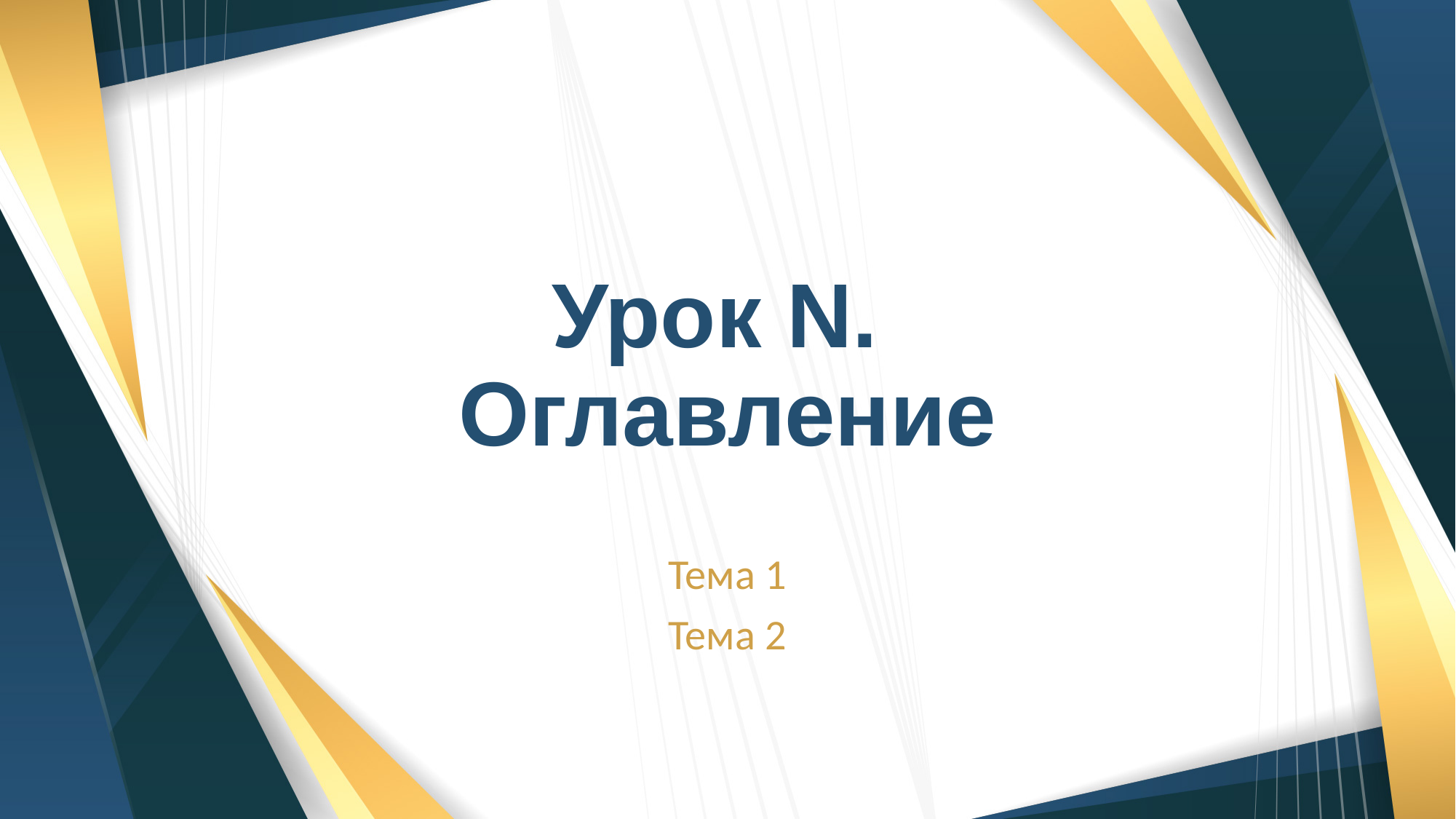

# Урок N. Оглавление
Тема 1
Тема 2